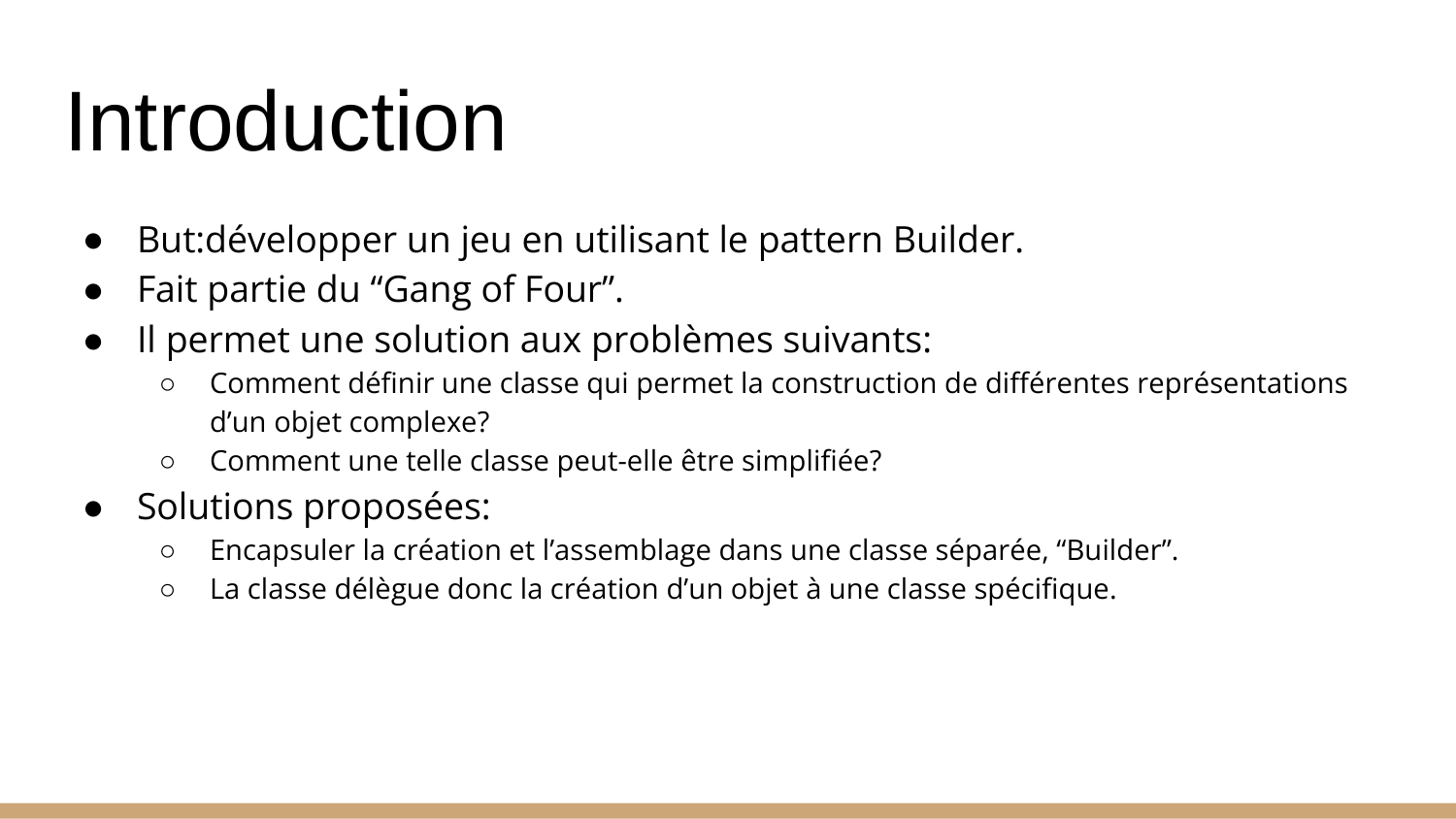

# Introduction
But:développer un jeu en utilisant le pattern Builder.
Fait partie du “Gang of Four”.
Il permet une solution aux problèmes suivants:
Comment définir une classe qui permet la construction de différentes représentations d’un objet complexe?
Comment une telle classe peut-elle être simplifiée?
Solutions proposées:
Encapsuler la création et l’assemblage dans une classe séparée, “Builder”.
La classe délègue donc la création d’un objet à une classe spécifique.